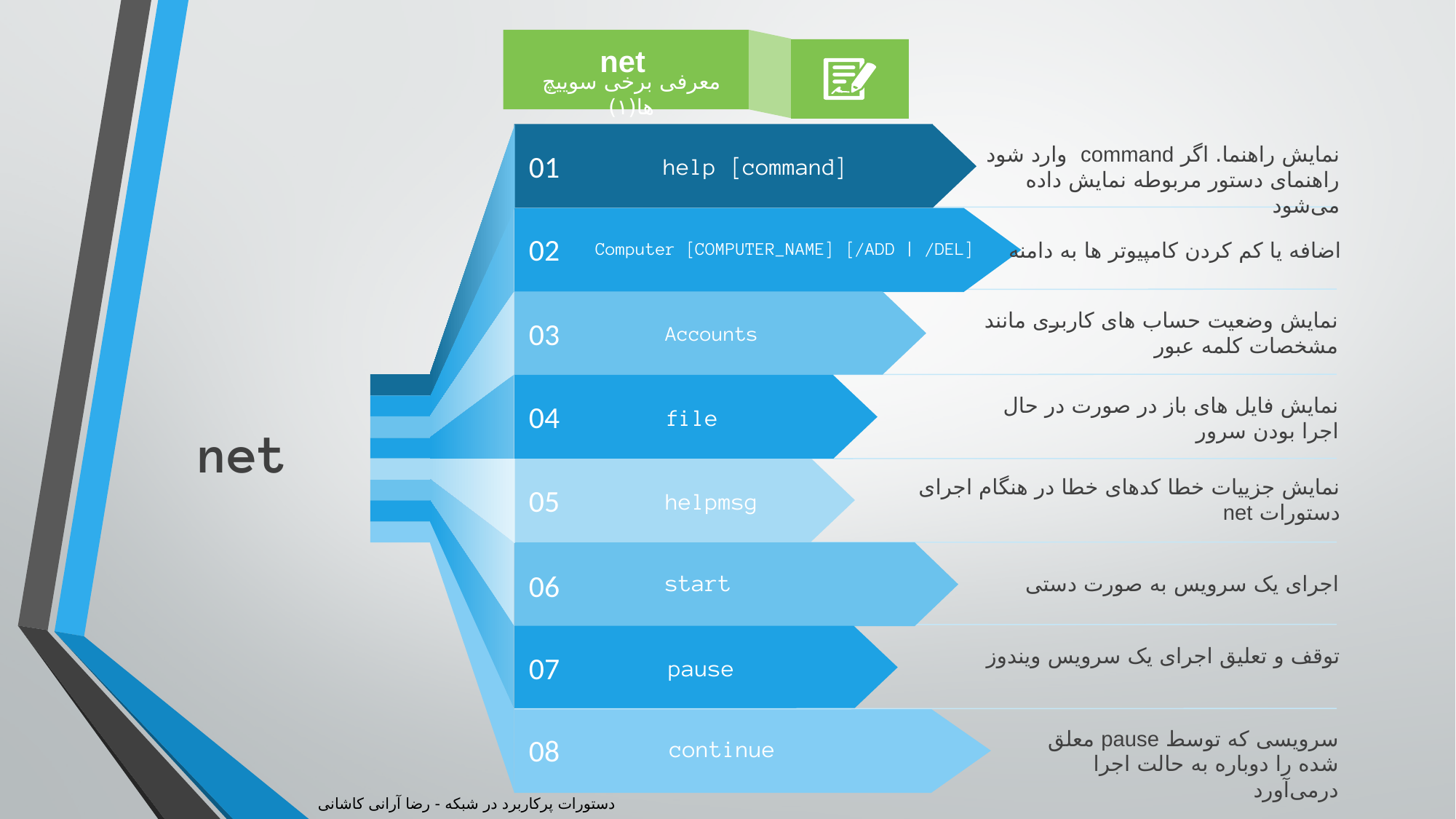

net

معرفی برخی سوییچ ها(۱)

نمایش راهنما. اگر command  وارد شود راهنمای دستور مربوطه نمایش داده می‌شود
01
help [command]

02
اضافه یا کم کردن کامپیوتر ها به دامنه
Computer [COMPUTER_NAME] [/ADD | /DEL]

نمایش وضعیت حساب های کاربری مانند مشخصات کلمه عبور
03
Accounts

نمایش فایل های باز در صورت در حال اجرا بودن سرور
04

file
net

نمایش جزییات خطا کدهای خطا در هنگام اجرای دستورات net
05

helpmsg

06
start
اجرای یک سرویس به صورت دستی

توقف و تعلیق اجرای یک سرویس ویندوز
07
pause

سرویسی که توسط pause معلق شده را دوباره به حالت اجرا درمی‌آورد
08
continue

دستورات پرکاربرد در شبکه - رضا آرانی کاشانی